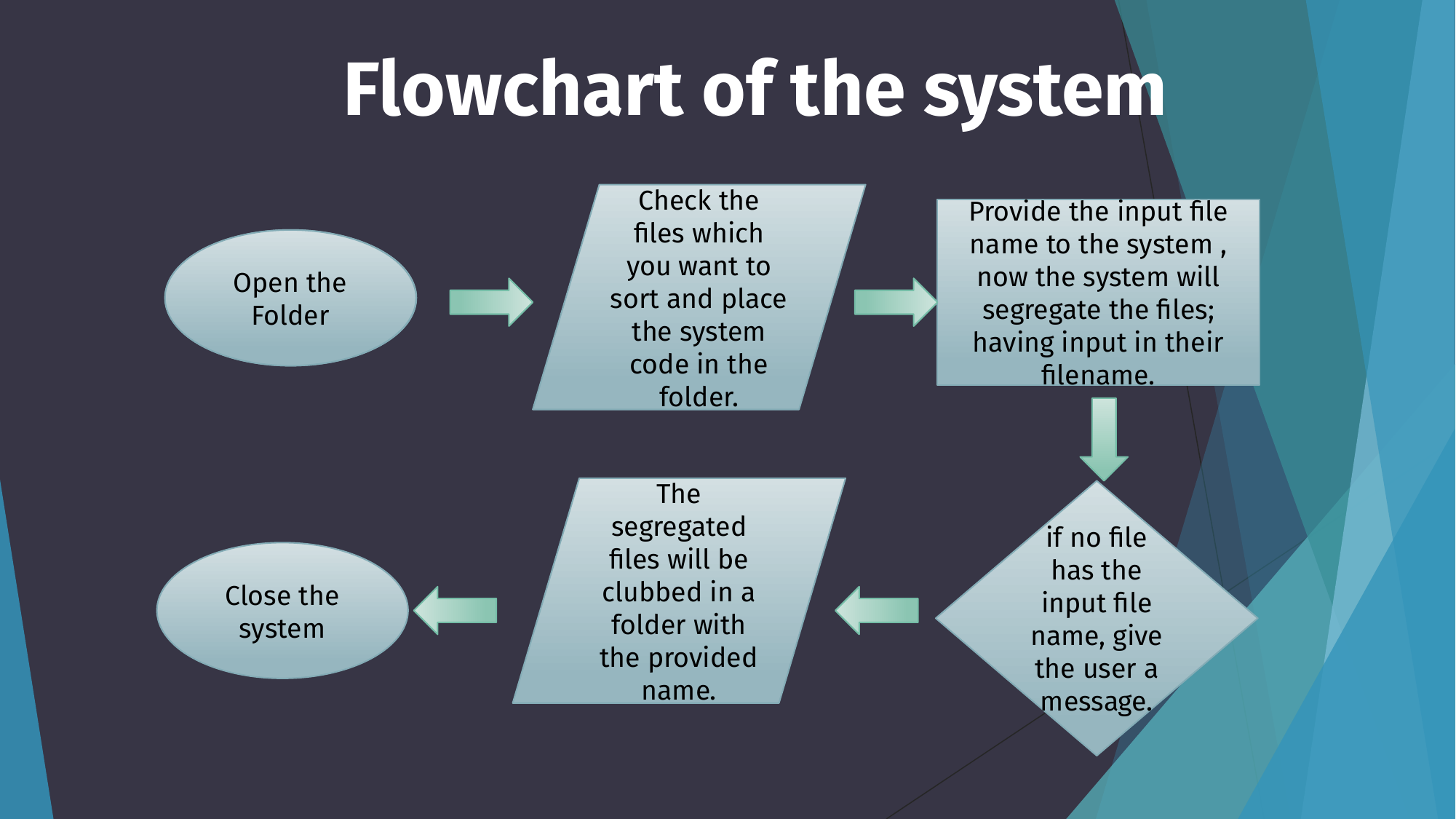

# Flowchart of the system

Check the files which you want to sort and place the system code in the folder.

Provide the input file name to the system , now the system will segregate the files; having input in their filename.
Open the Folder
Open the system

The segregated files will be clubbed in a folder with the provided name.

if no file has the input file name, give the user a message.
Close the system